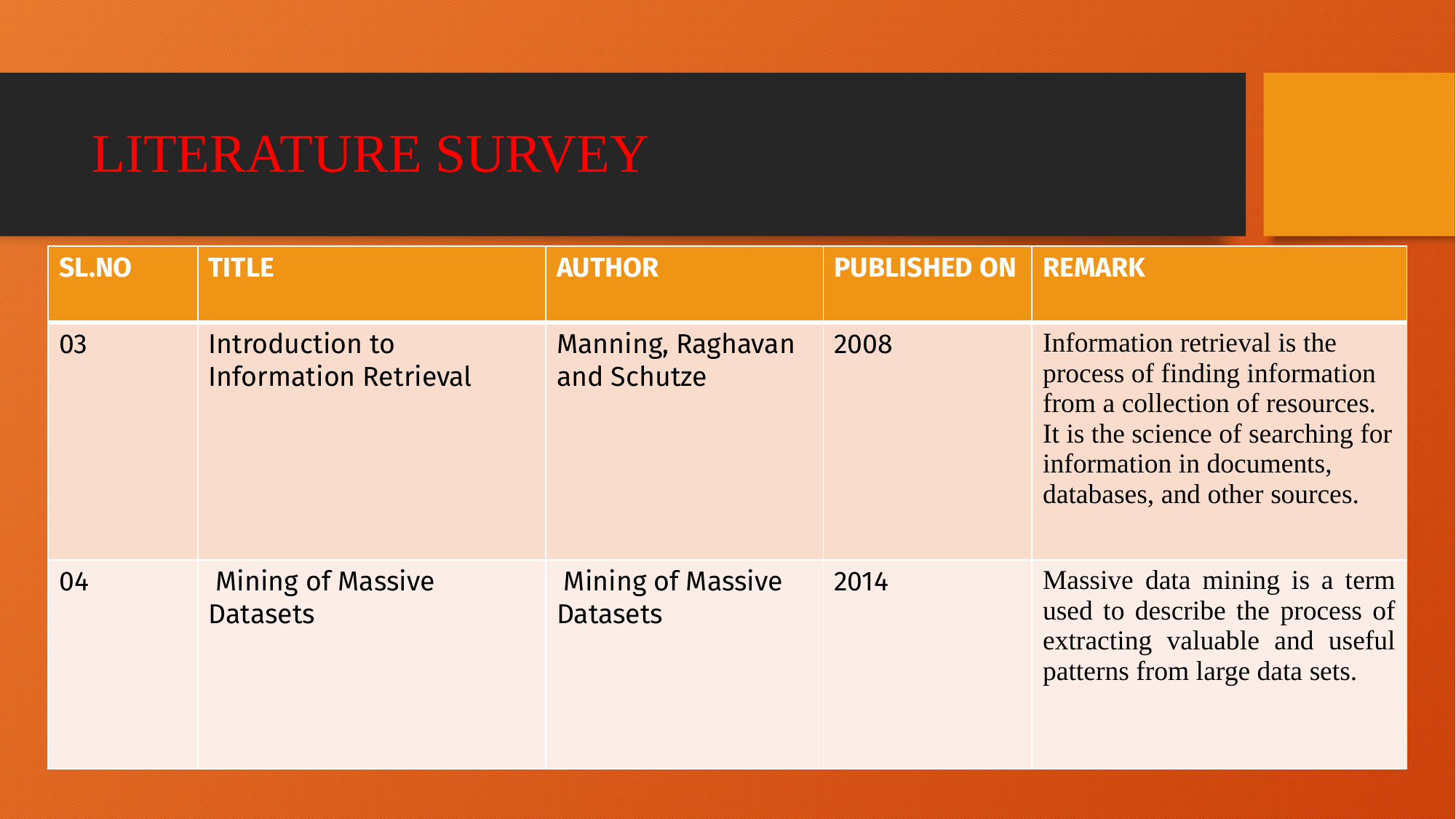

# LITERATURE SURVEY
| SL.NO | TITLE | AUTHOR | PUBLISHED ON | REMARK |
| --- | --- | --- | --- | --- |
| 03 | Introduction to Information Retrieval | Manning, Raghavan and Schutze | 2008 | Information retrieval is the process of finding information from a collection of resources. It is the science of searching for information in documents, databases, and other sources. |
| 04 | Mining of Massive Datasets | Mining of Massive Datasets | 2014 | Massive data mining is a term used to describe the process of extracting valuable and useful patterns from large data sets. |